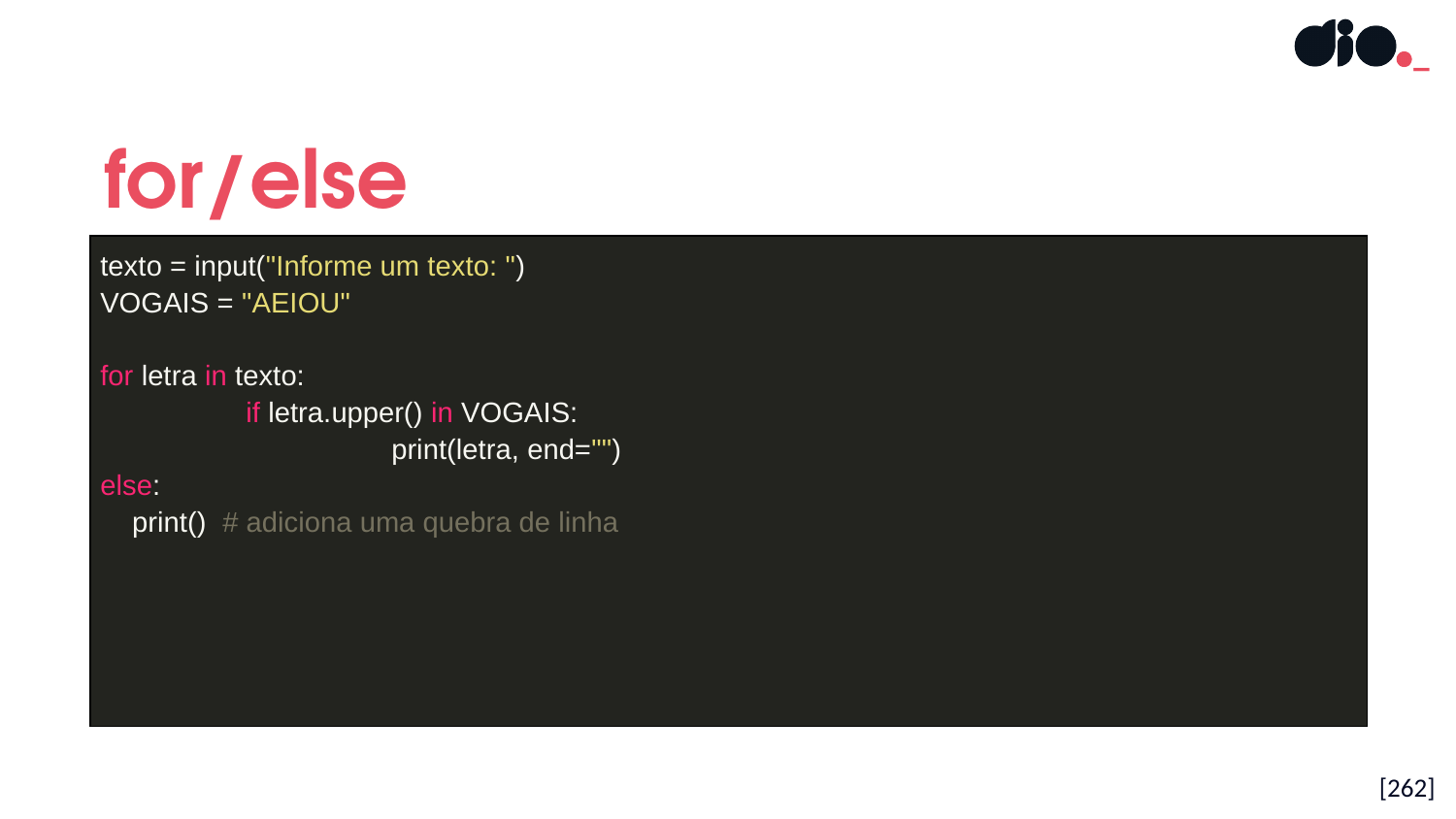

for/else

| texto = input("Informe um texto: ") VOGAIS = "AEIOU" for letra in texto: if letra.upper() in VOGAIS: print(letra, end="") else: print() # adiciona uma quebra de linha |
| --- |
[262]